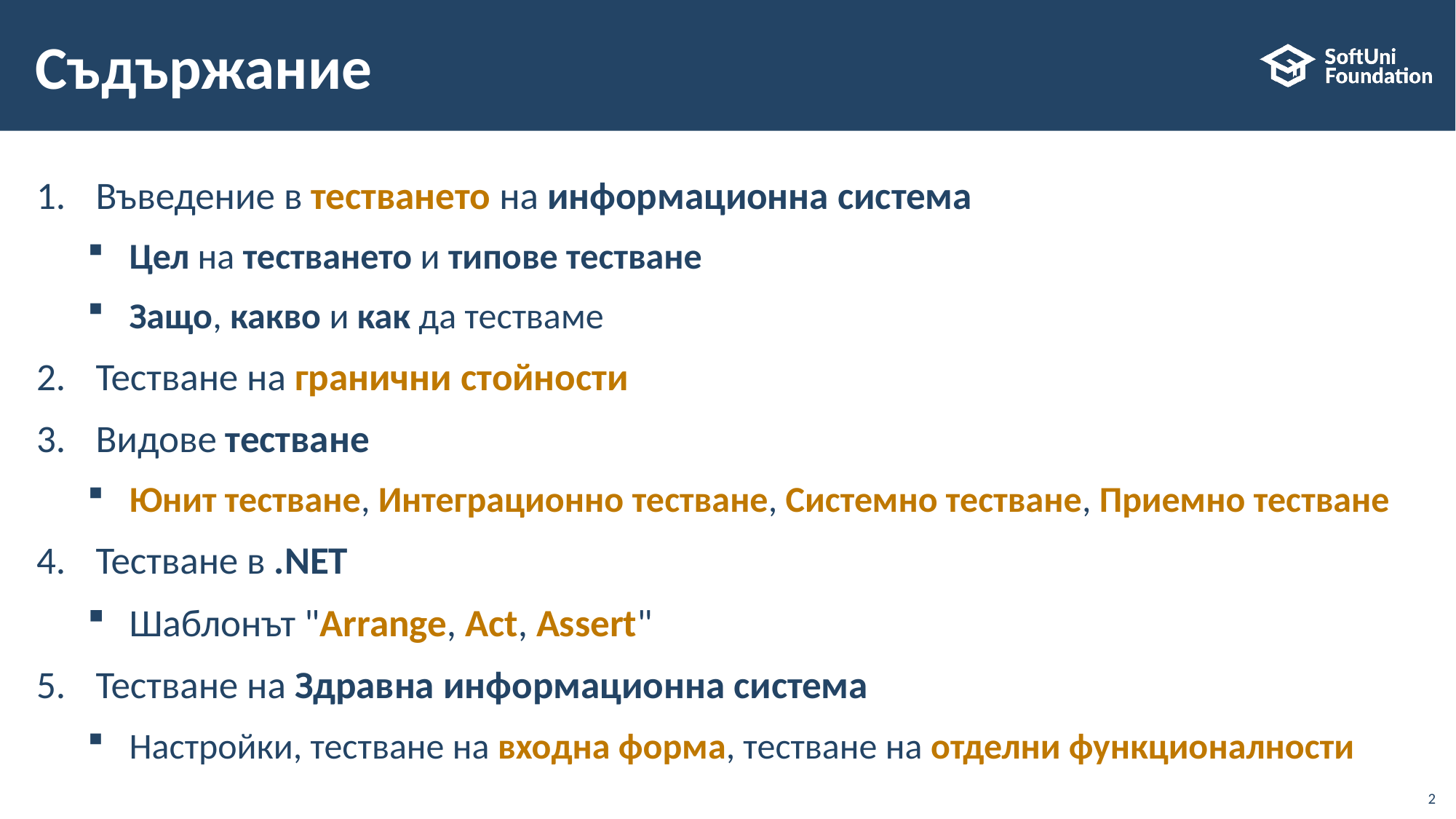

# Съдържание
Въведение в тестването на информационна система
Цел на тестването и типове тестване
​Защо, какво и как да тестваме
Тестване на гранични стойности
Видове тестване
Юнит тестване, Интеграционно тестване, Системно тестване, Приемно тестване
Тестване в .NET
Шаблонът "Arrange, Act, Assert"
​Тестване на Здравна информационна система
Настройки, тестване на входна форма, тестване на отделни функционалности

2